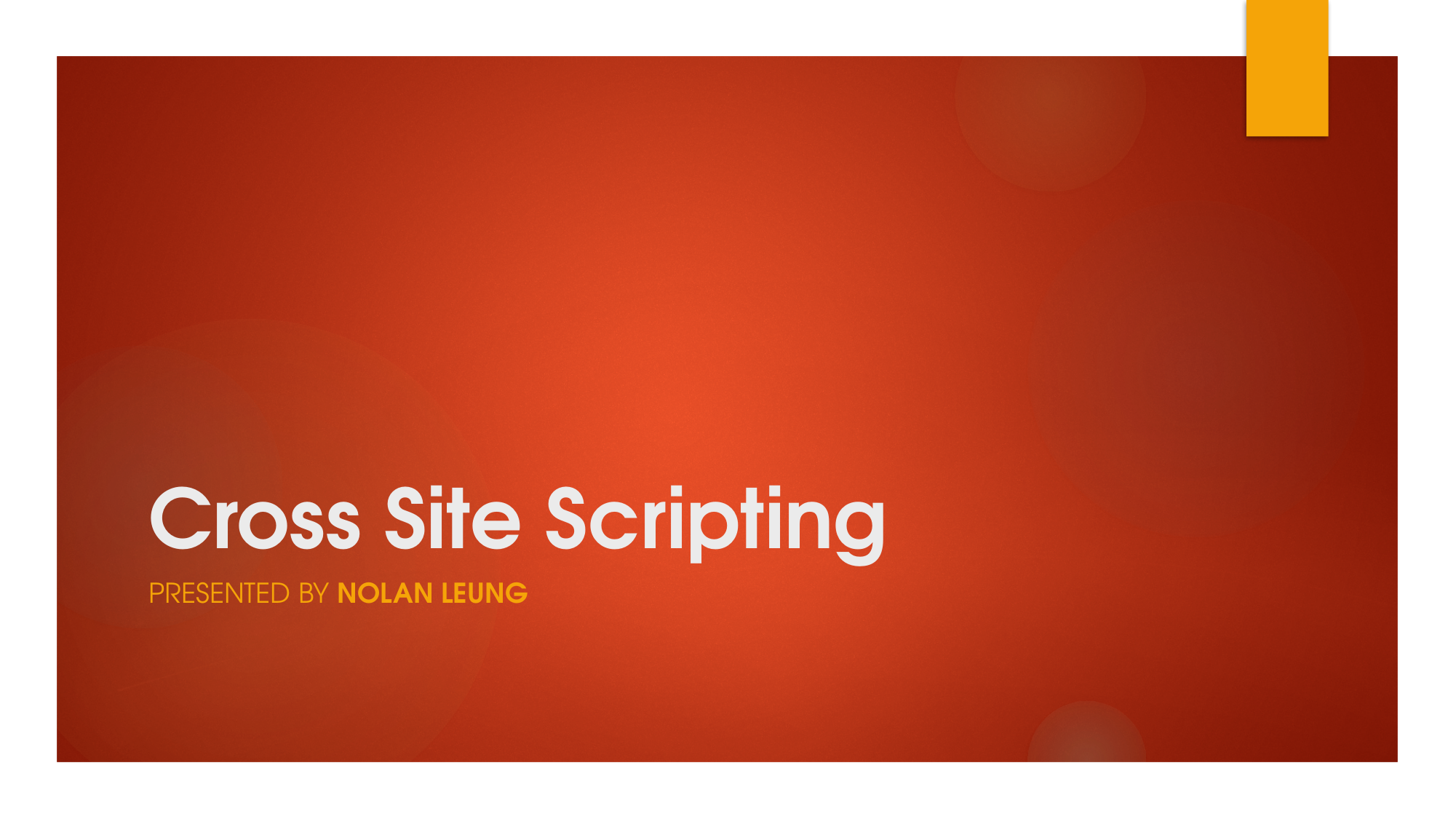

# Cross Site Scripting
Presented by Nolan Leung